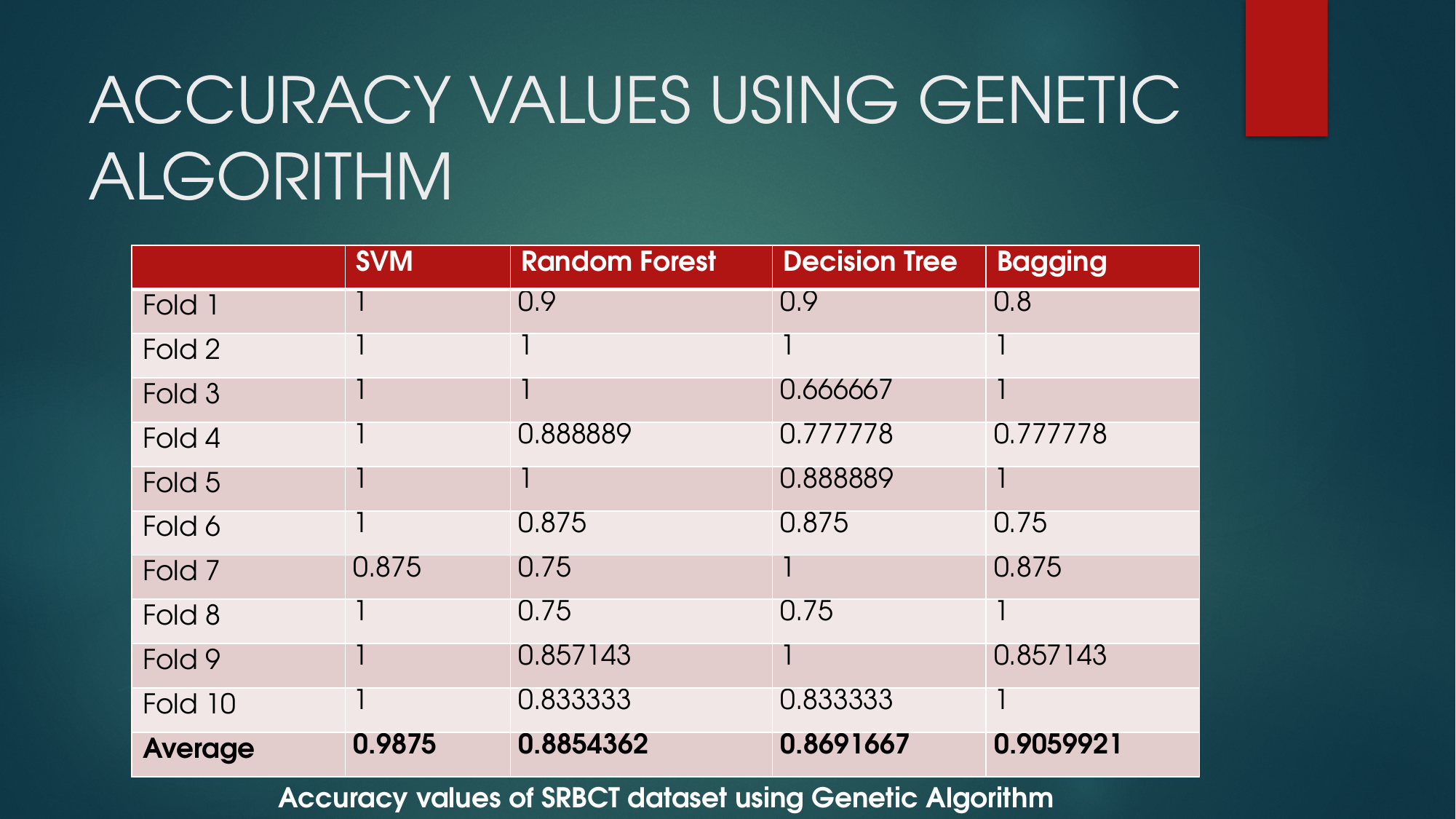

# ACCURACY VALUES USING GENETIC ALGORITHM
|  | SVM | Random Forest | Decision Tree | Bagging |
| --- | --- | --- | --- | --- |
| Fold 1 | 1 | 0.9 | 0.9 | 0.8 |
| Fold 2 | 1 | 1 | 1 | 1 |
| Fold 3 | 1 | 1 | 0.666667 | 1 |
| Fold 4 | 1 | 0.888889 | 0.777778 | 0.777778 |
| Fold 5 | 1 | 1 | 0.888889 | 1 |
| Fold 6 | 1 | 0.875 | 0.875 | 0.75 |
| Fold 7 | 0.875 | 0.75 | 1 | 0.875 |
| Fold 8 | 1 | 0.75 | 0.75 | 1 |
| Fold 9 | 1 | 0.857143 | 1 | 0.857143 |
| Fold 10 | 1 | 0.833333 | 0.833333 | 1 |
| Average | 0.9875 | 0.8854362 | 0.8691667 | 0.9059921 |
Accuracy values of SRBCT dataset using Genetic Algorithm